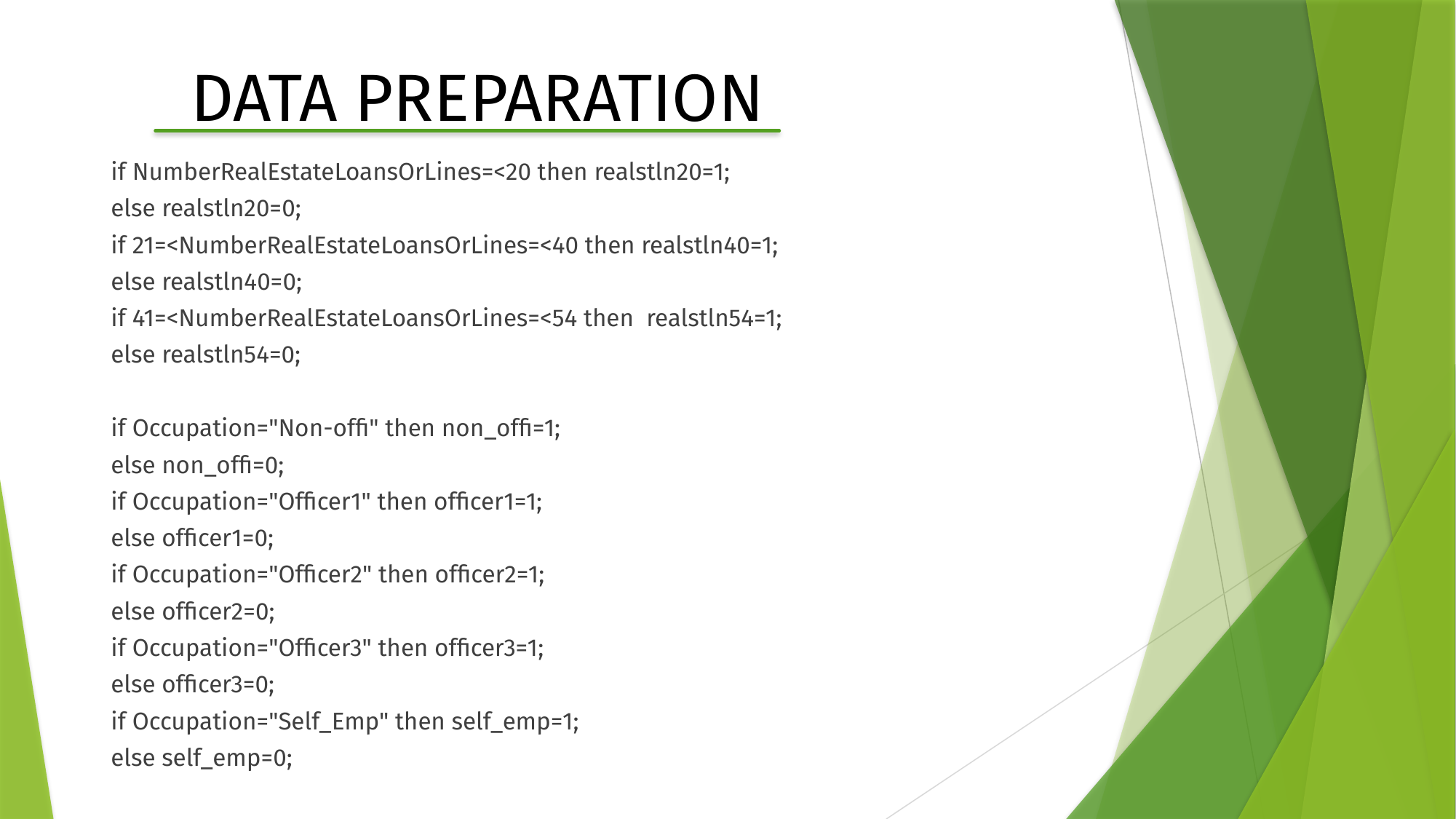

DATA PREPARATION

if NumberRealEstateLoansOrLines=<20 then realstln20=1;
else realstln20=0;
if 21=<NumberRealEstateLoansOrLines=<40 then realstln40=1;
else realstln40=0;
if 41=<NumberRealEstateLoansOrLines=<54 then  realstln54=1;
else realstln54=0;

if Occupation="Non-offi" then non_offi=1;
else non_offi=0;
if Occupation="Officer1" then officer1=1;
else officer1=0;
if Occupation="Officer2" then officer2=1;
else officer2=0;
if Occupation="Officer3" then officer3=1;
else officer3=0;
if Occupation="Self_Emp" then self_emp=1;
else self_emp=0;